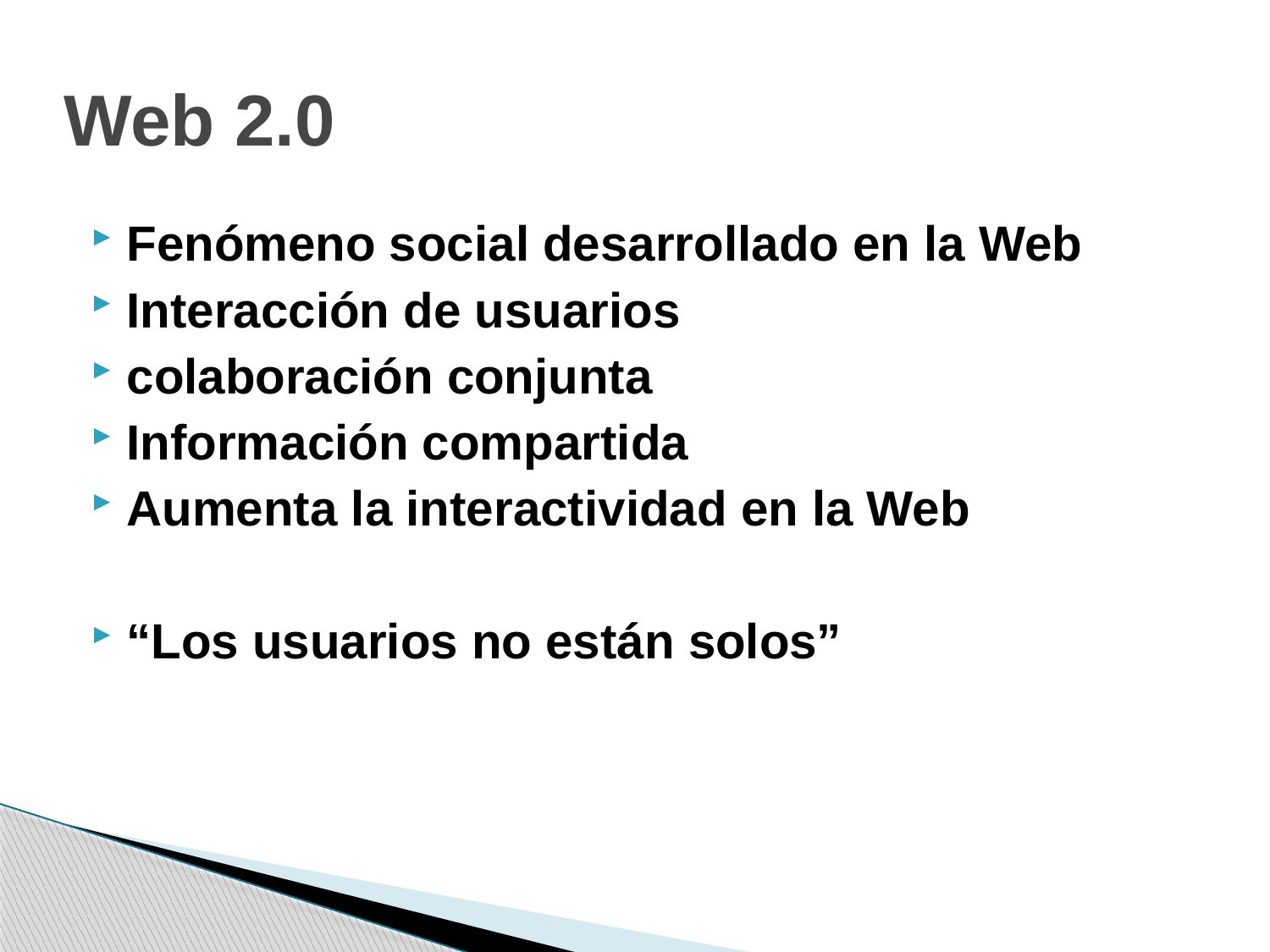

# Web 2.0
Fenómeno social desarrollado en la Web
Interacción de usuarios
colaboración conjunta
Información compartida
Aumenta la interactividad en la Web

“Los usuarios no están solos”